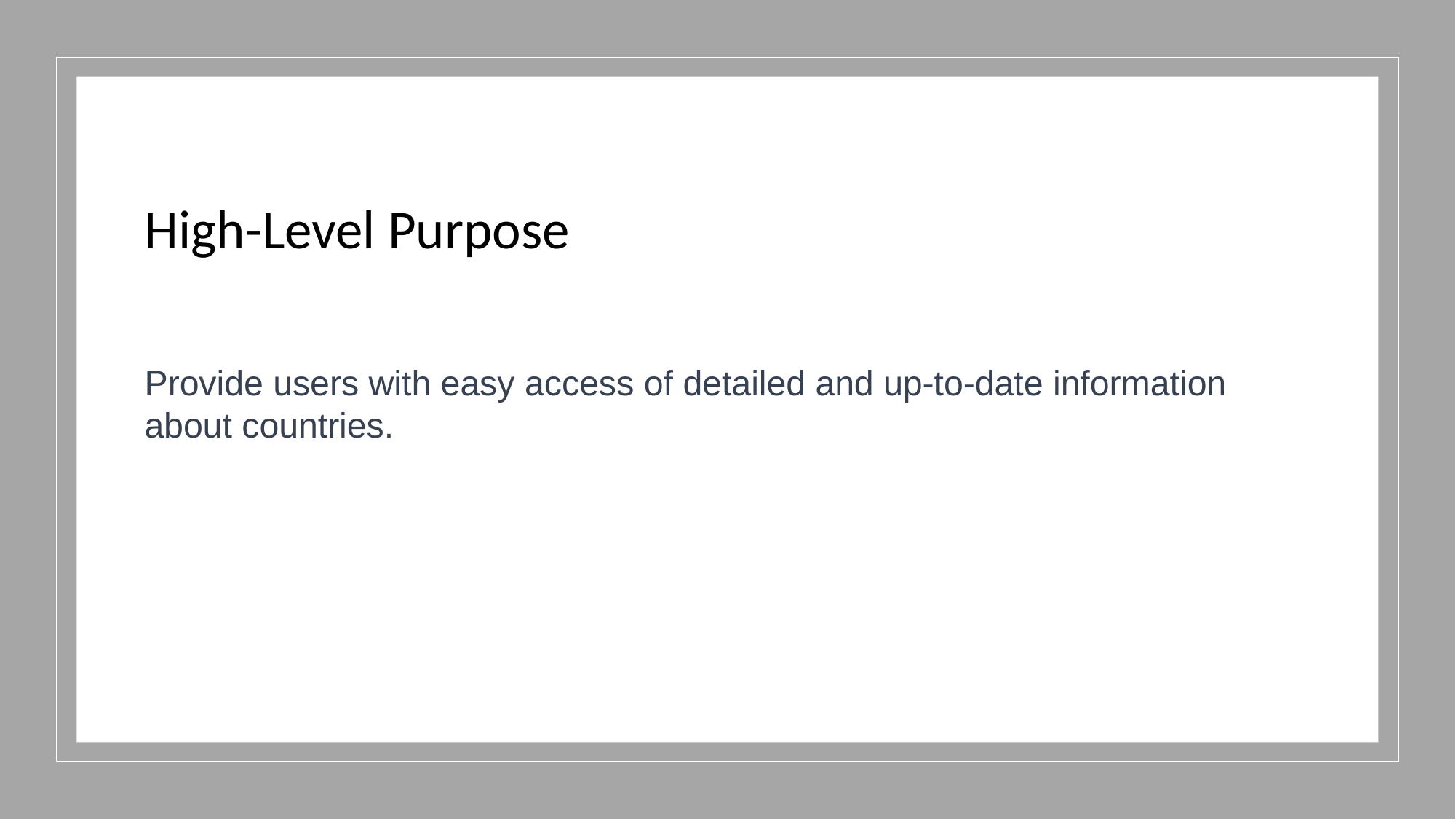

High-Level Purpose
Provide users with easy access of detailed and up-to-date information about countries.